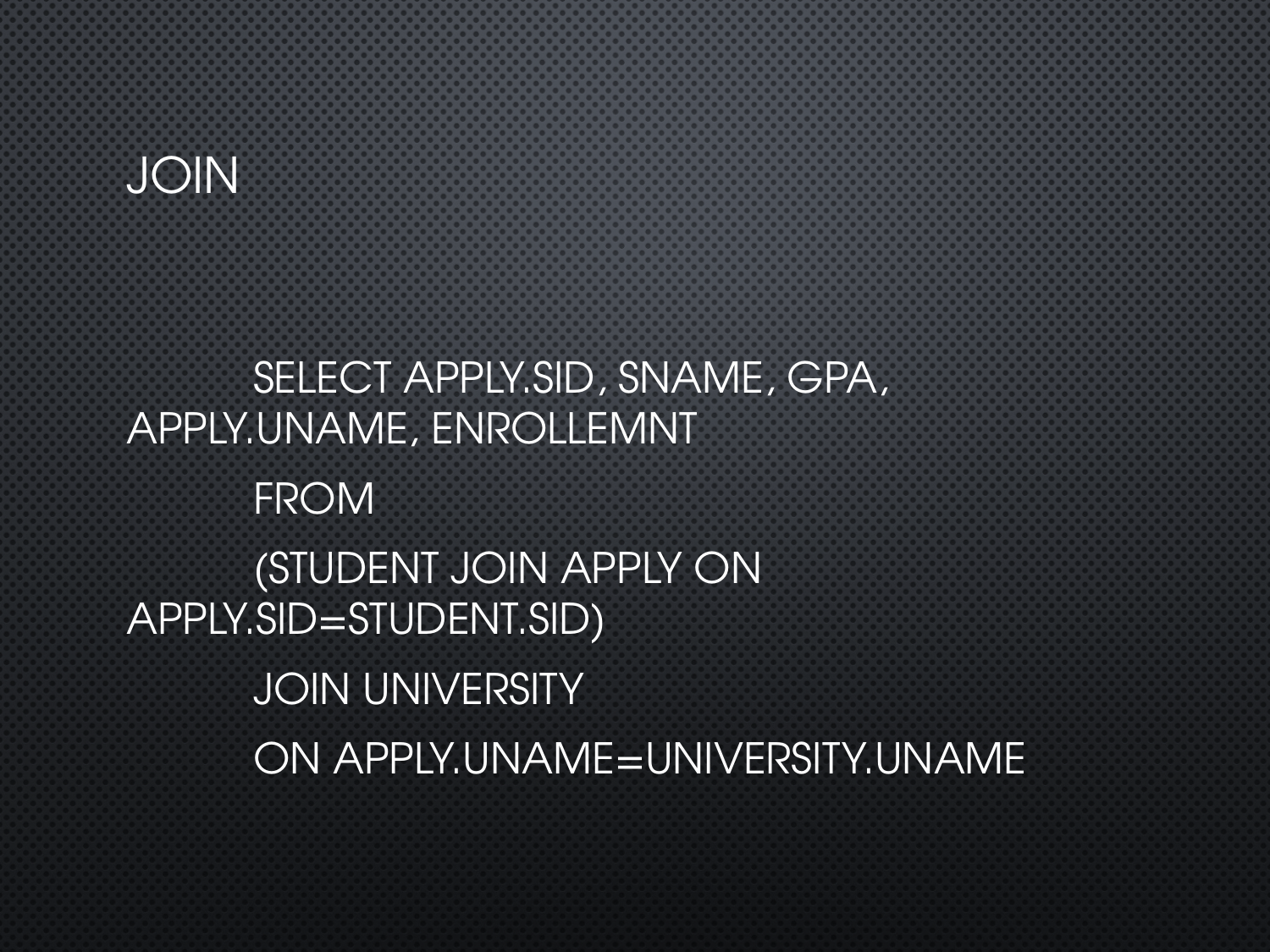

# join
	select Apply.sID, sName, GPA, Apply.uName, enrollemnt
	from
	(Student join Apply on Apply.sID=Student.sID)
	join University
	on Apply.uName=University.uName